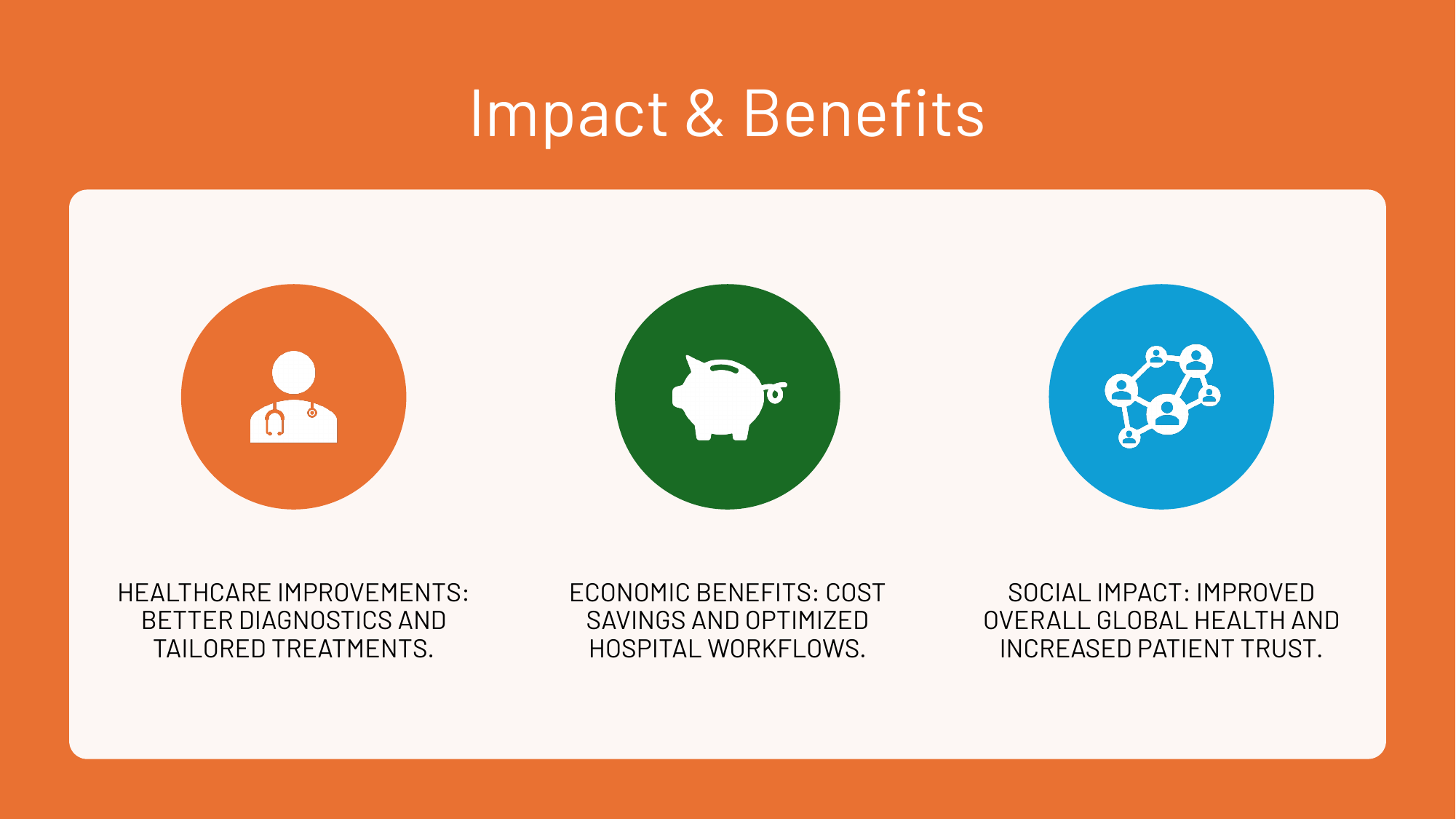

# Impact & Benefits

Healthcare Improvements: Better diagnostics and tailored treatments.
Economic Benefits: Cost savings and optimized hospital workflows.
Social Impact: Improved overall global health and increased patient trust.